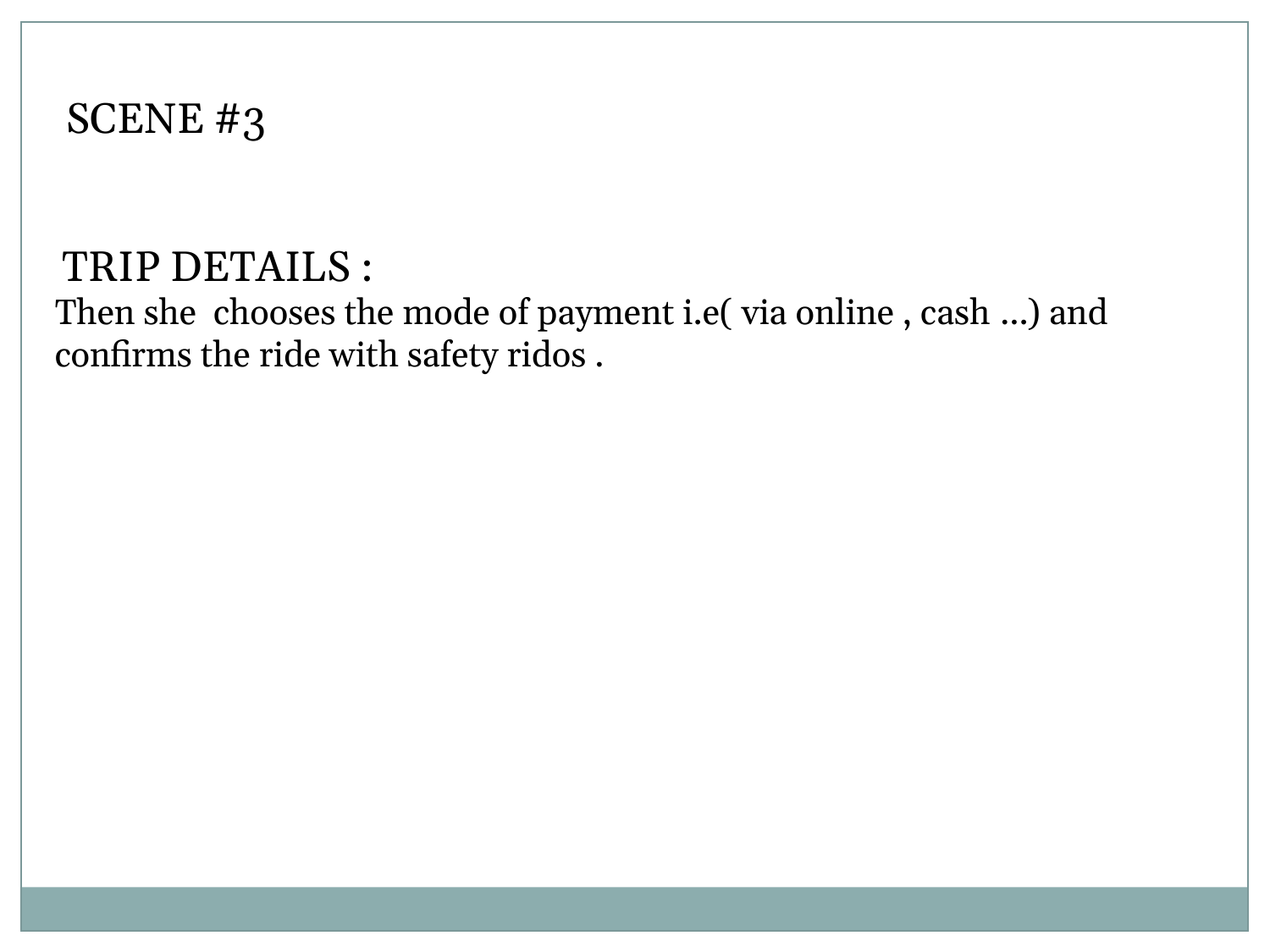

SCENE #3
 TRIP DETAILS :
Then she  chooses the mode of payment i.e( via online , cash …) and confirms the ride with safety ridos .